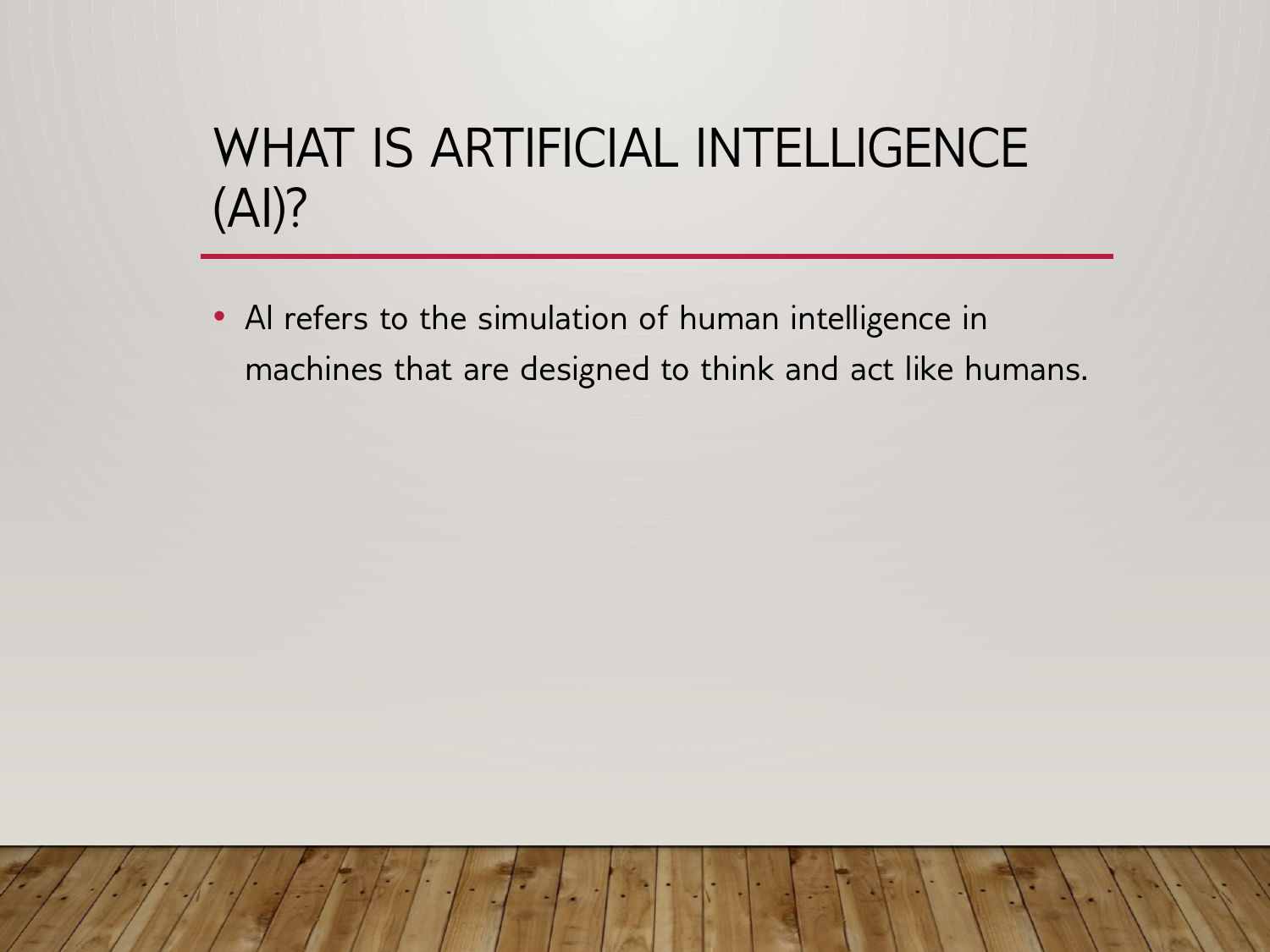

# What is Artificial Intelligence (AI)?
AI refers to the simulation of human intelligence in machines that are designed to think and act like humans.